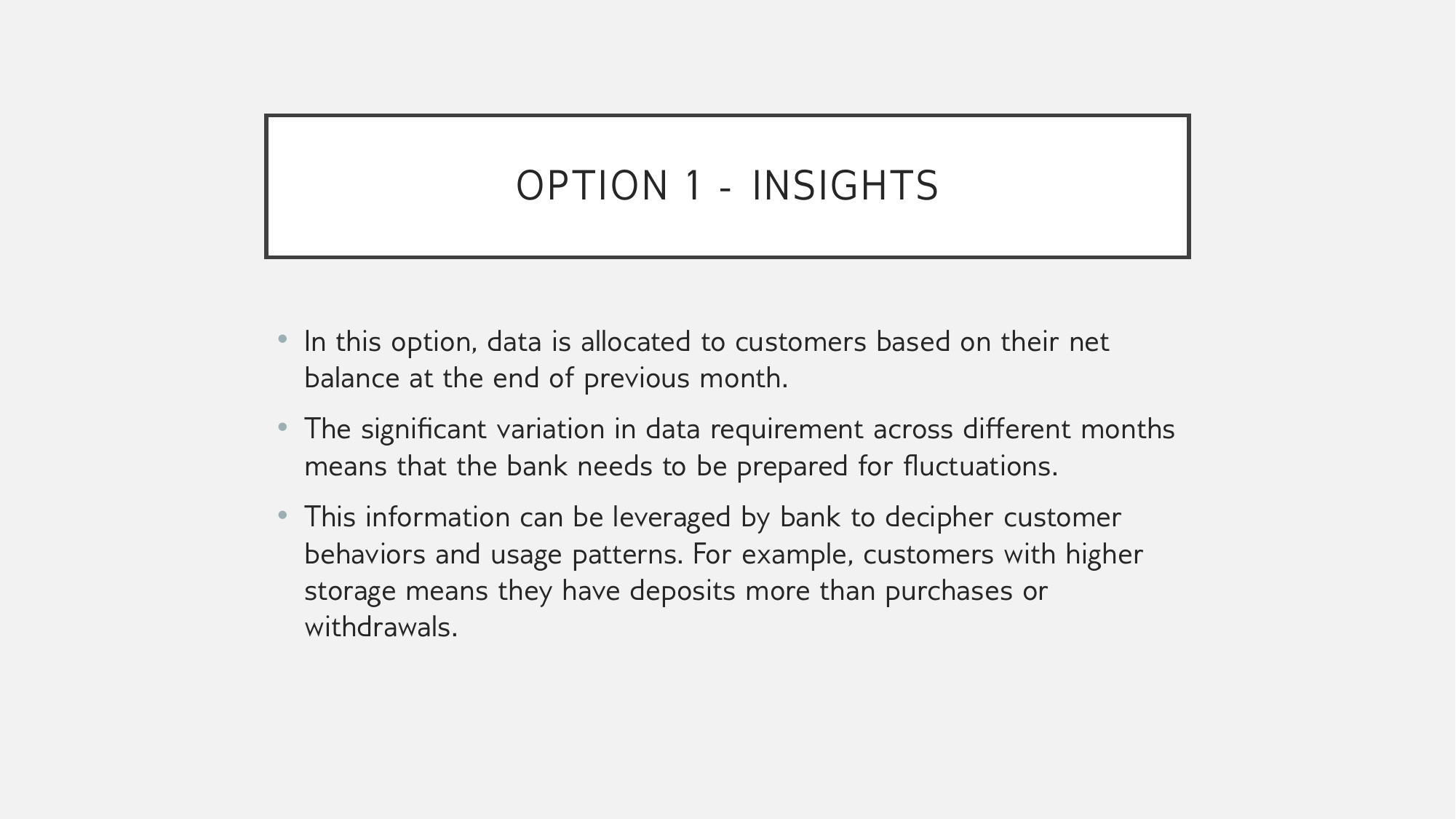

# Option 1 - insights
In this option, data is allocated to customers based on their net balance at the end of previous month.
The significant variation in data requirement across different months means that the bank needs to be prepared for fluctuations.
This information can be leveraged by bank to decipher customer behaviors and usage patterns. For example, customers with higher storage means they have deposits more than purchases or withdrawals.